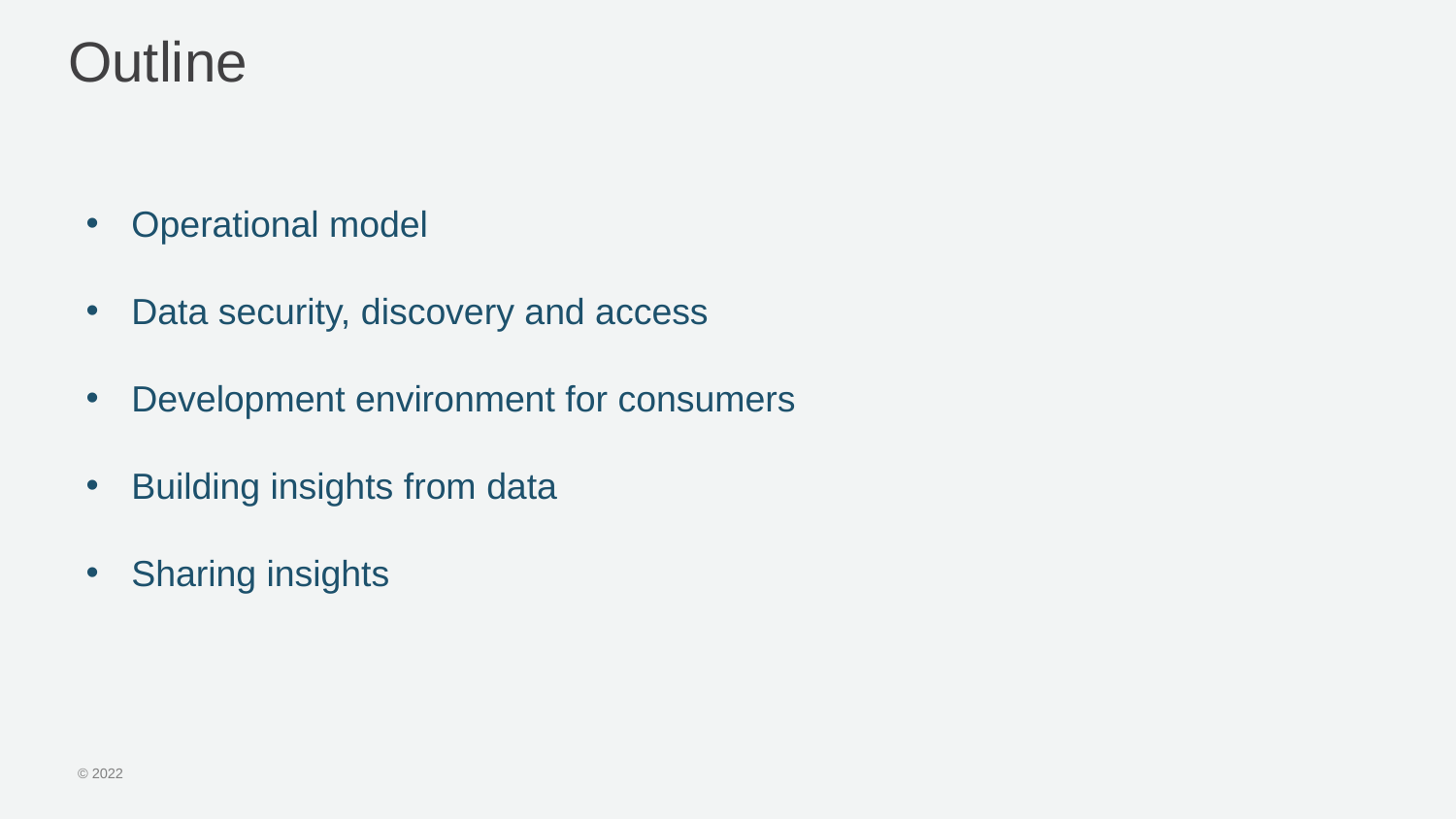

# Outline
Operational model
Data security, discovery and access
Development environment for consumers
Building insights from data
Sharing insights